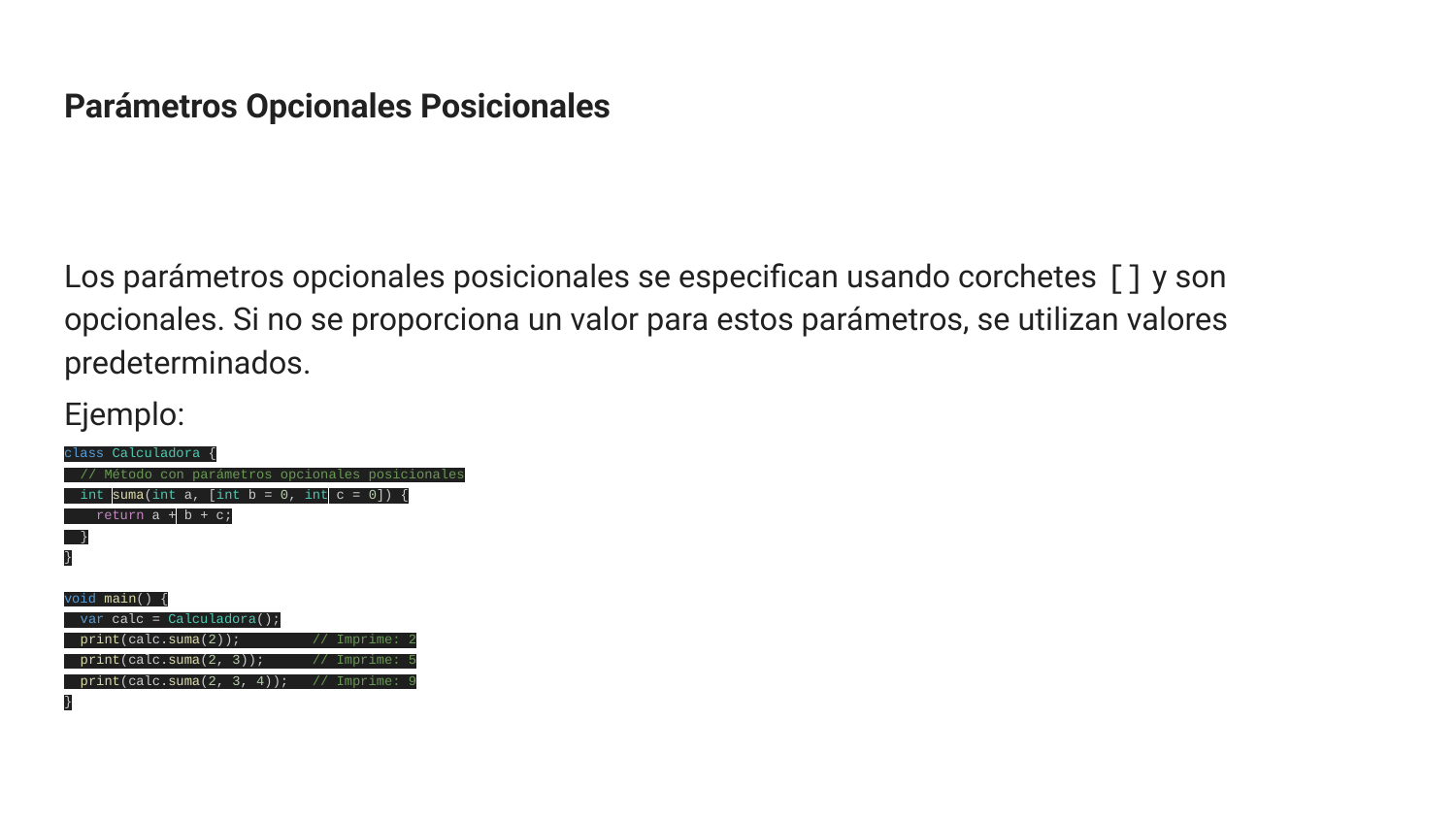

# Parámetros Opcionales Posicionales

Los parámetros opcionales posicionales se especifican usando corchetes [] y son opcionales. Si no se proporciona un valor para estos parámetros, se utilizan valores predeterminados.
Ejemplo:
class Calculadora {
  // Método con parámetros opcionales posicionales
  int suma(int a, [int b = 0, int c = 0]) {
    return a + b + c;
  }
}

void main() {
  var calc = Calculadora();
  print(calc.suma(2));         // Imprime: 2
  print(calc.suma(2, 3));      // Imprime: 5
  print(calc.suma(2, 3, 4));   // Imprime: 9
}